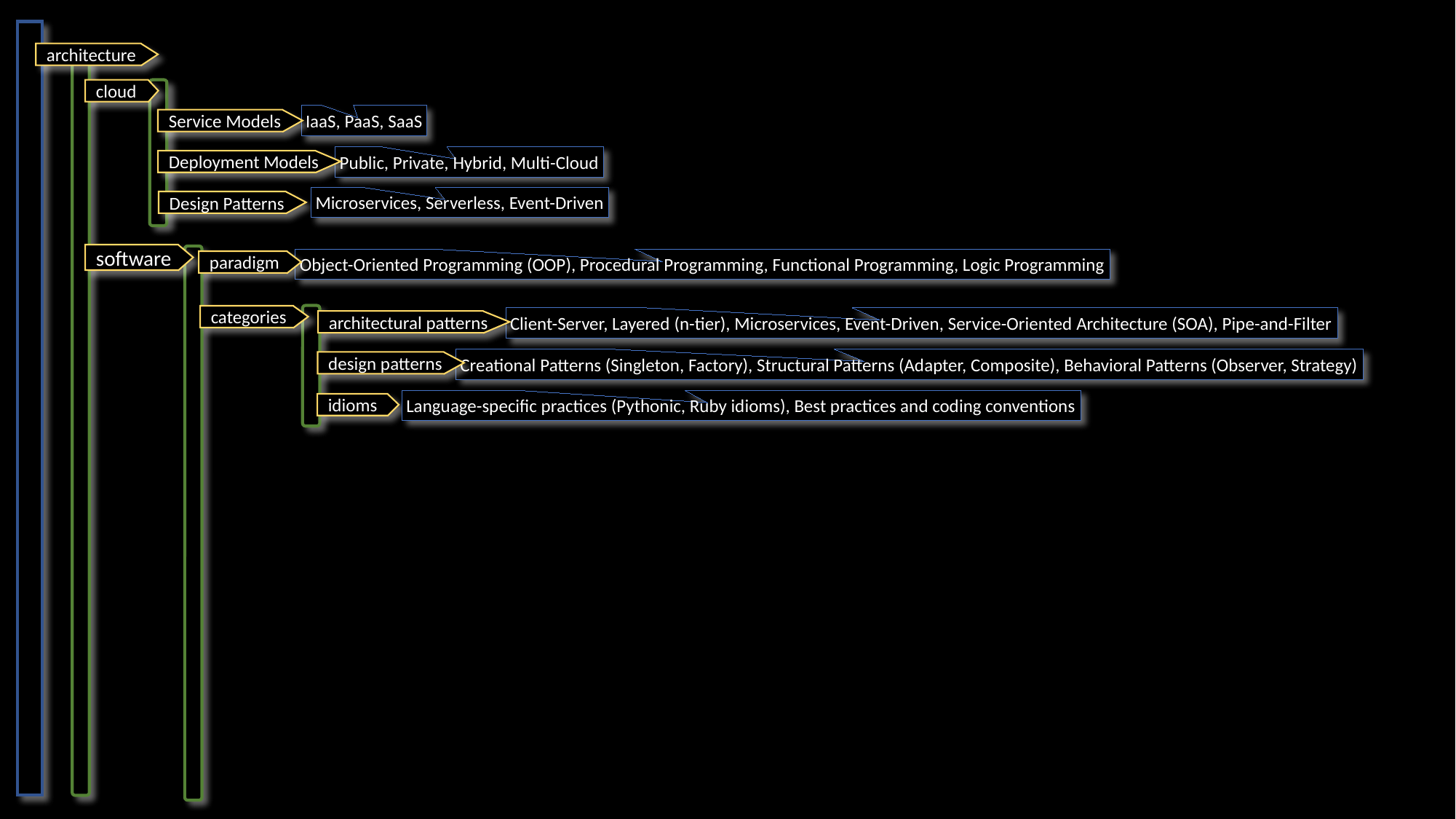

# 4. taxonomy

architecture

cloud

IaaS, PaaS, SaaS
Service Models
Public, Private, Hybrid, Multi-Cloud
Deployment Models
Microservices, Serverless, Event-Driven
Design Patterns
software

Object-Oriented Programming (OOP), Procedural Programming, Functional Programming, Logic Programming
paradigm

categories
Client-Server, Layered (n-tier), Microservices, Event-Driven, Service-Oriented Architecture (SOA), Pipe-and-Filter
architectural patterns
Creational Patterns (Singleton, Factory), Structural Patterns (Adapter, Composite), Behavioral Patterns (Observer, Strategy)
design patterns
Language-specific practices (Pythonic, Ruby idioms), Best practices and coding conventions
idioms